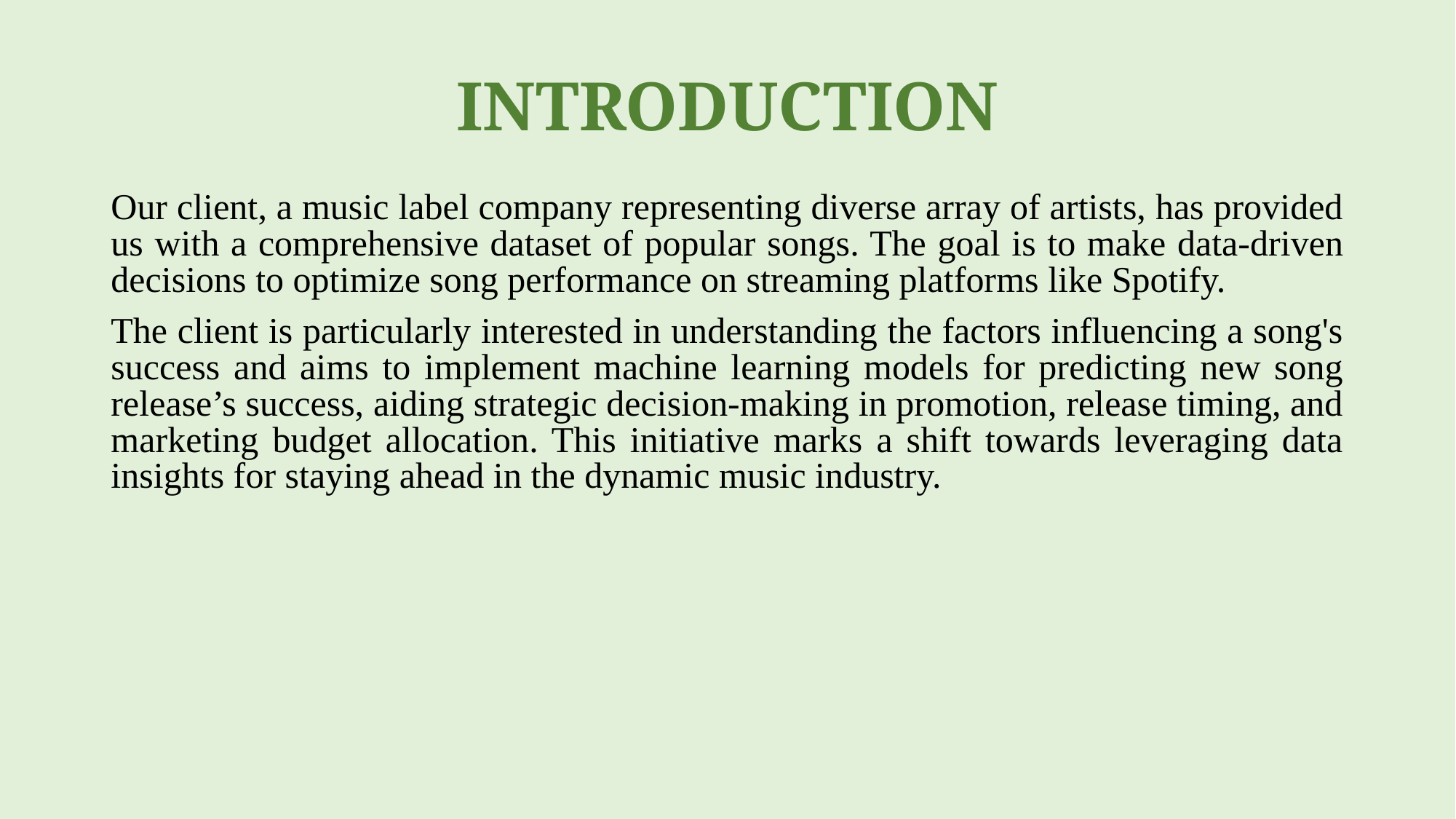

# INTRODUCTION
Our client, a music label company representing diverse array of artists, has provided us with a comprehensive dataset of popular songs. The goal is to make data-driven decisions to optimize song performance on streaming platforms like Spotify.
The client is particularly interested in understanding the factors influencing a song's success and aims to implement machine learning models for predicting new song release’s success, aiding strategic decision-making in promotion, release timing, and marketing budget allocation. This initiative marks a shift towards leveraging data insights for staying ahead in the dynamic music industry.